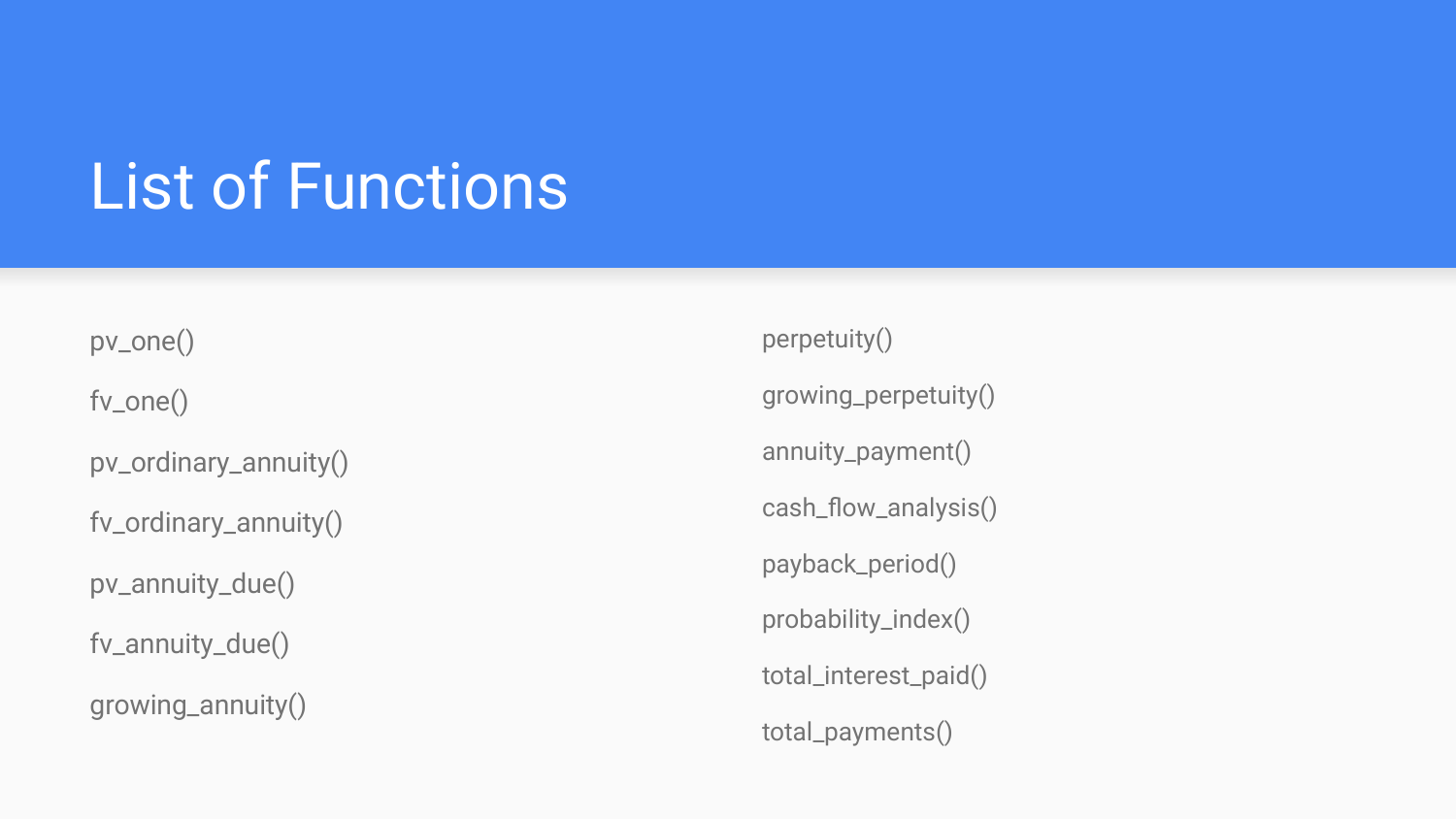

# List of Functions
pv_one()
fv_one()
pv_ordinary_annuity()
fv_ordinary_annuity()
pv_annuity_due()
fv_annuity_due()
growing_annuity()
perpetuity()
growing_perpetuity()
annuity_payment()
cash_flow_analysis()
payback_period()
probability_index()
total_interest_paid()
total_payments()